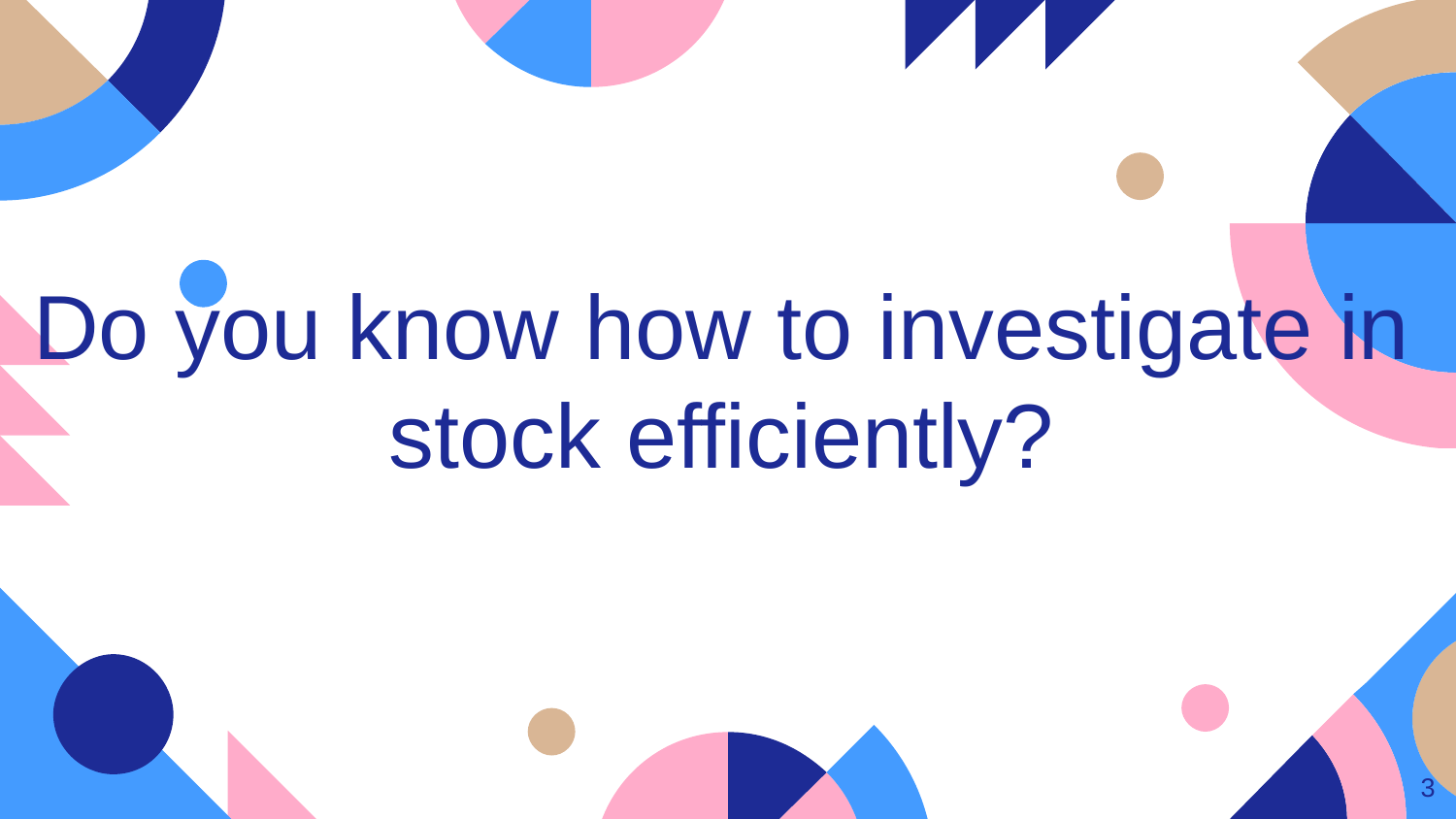

# Do you know how to investigate in stock efficiently?
3